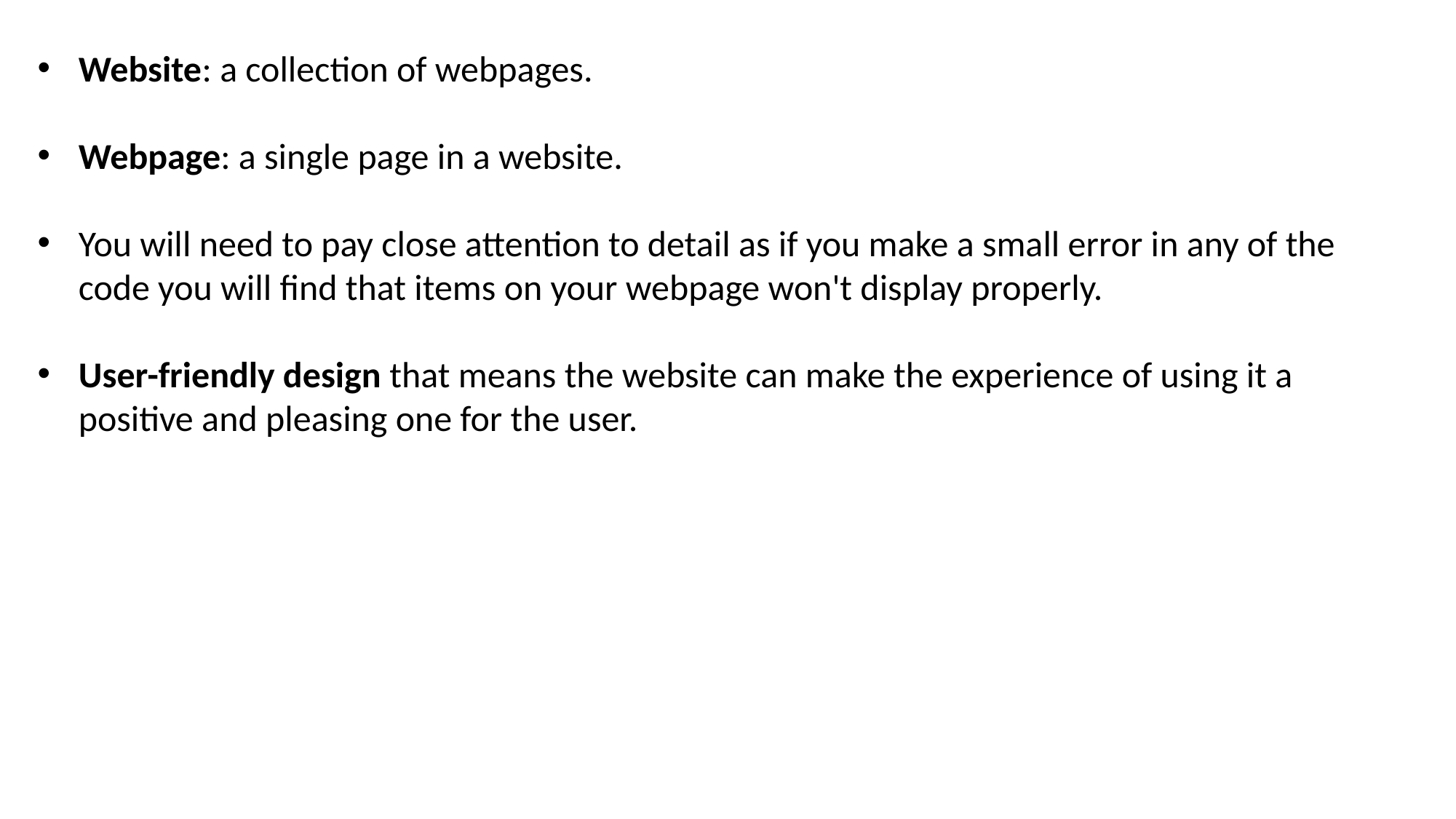

Website: a collection of webpages.

Webpage: a single page in a website.

You will need to pay close attention to detail as if you make a small error in any of the code you will find that items on your webpage won't display properly.

User-friendly design that means the website can make the experience of using it a positive and pleasing one for the user.